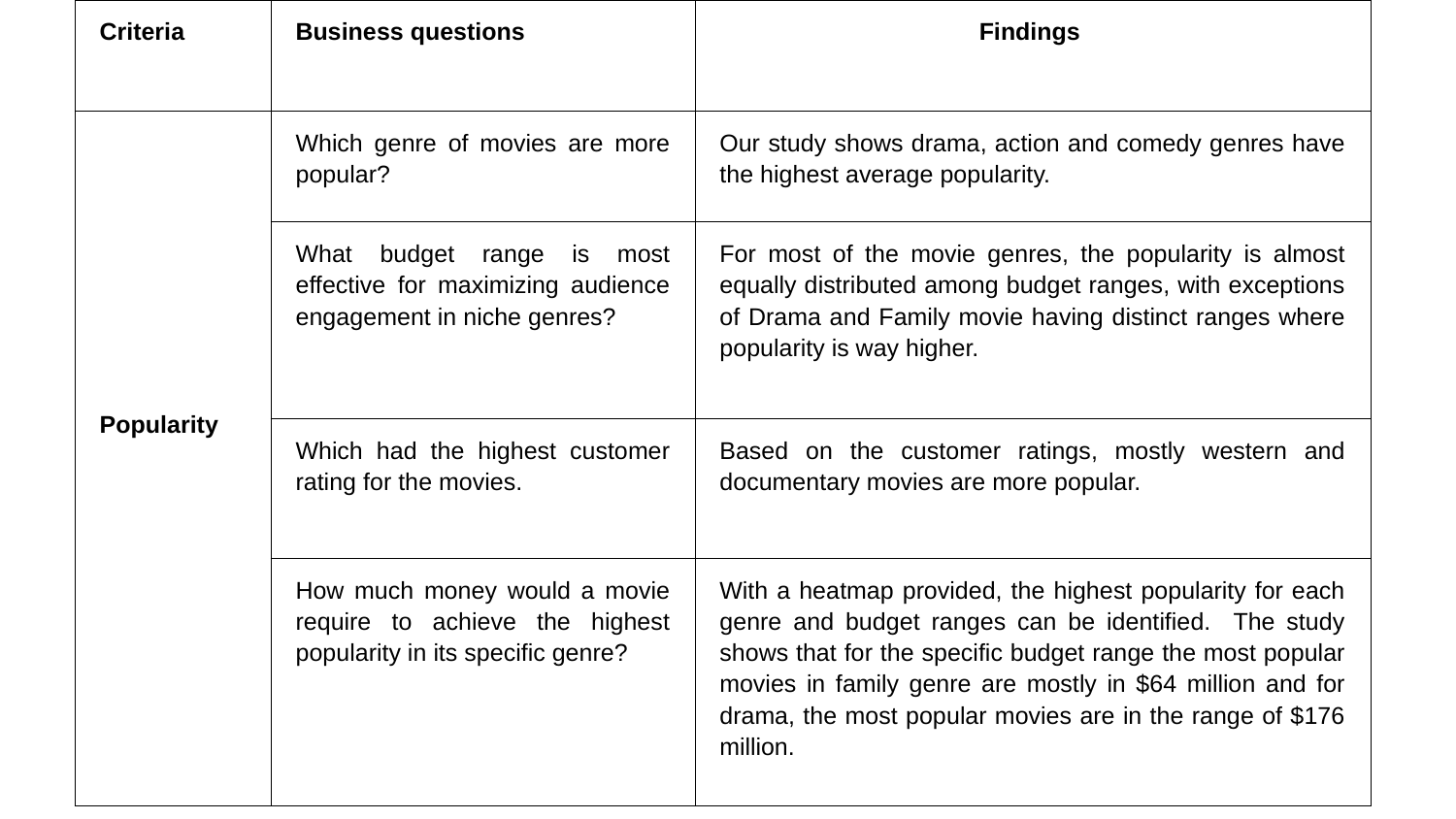

| Criteria | Business questions | Findings |
| --- | --- | --- |
| Popularity | Which genre of movies are more popular? | Our study shows drama, action and comedy genres have the highest average popularity. |
|  | What budget range is most effective for maximizing audience engagement in niche genres? | For most of the movie genres, the popularity is almost equally distributed among budget ranges, with exceptions of Drama and Family movie having distinct ranges where popularity is way higher. |
|  | Which had the highest customer rating for the movies. | Based on the customer ratings, mostly western and documentary movies are more popular. |
|  | How much money would a movie require to achieve the highest popularity in its specific genre? | With a heatmap provided, the highest popularity for each genre and budget ranges can be identified. The study shows that for the specific budget range the most popular movies in family genre are mostly in $64 million and for drama, the most popular movies are in the range of $176 million. |